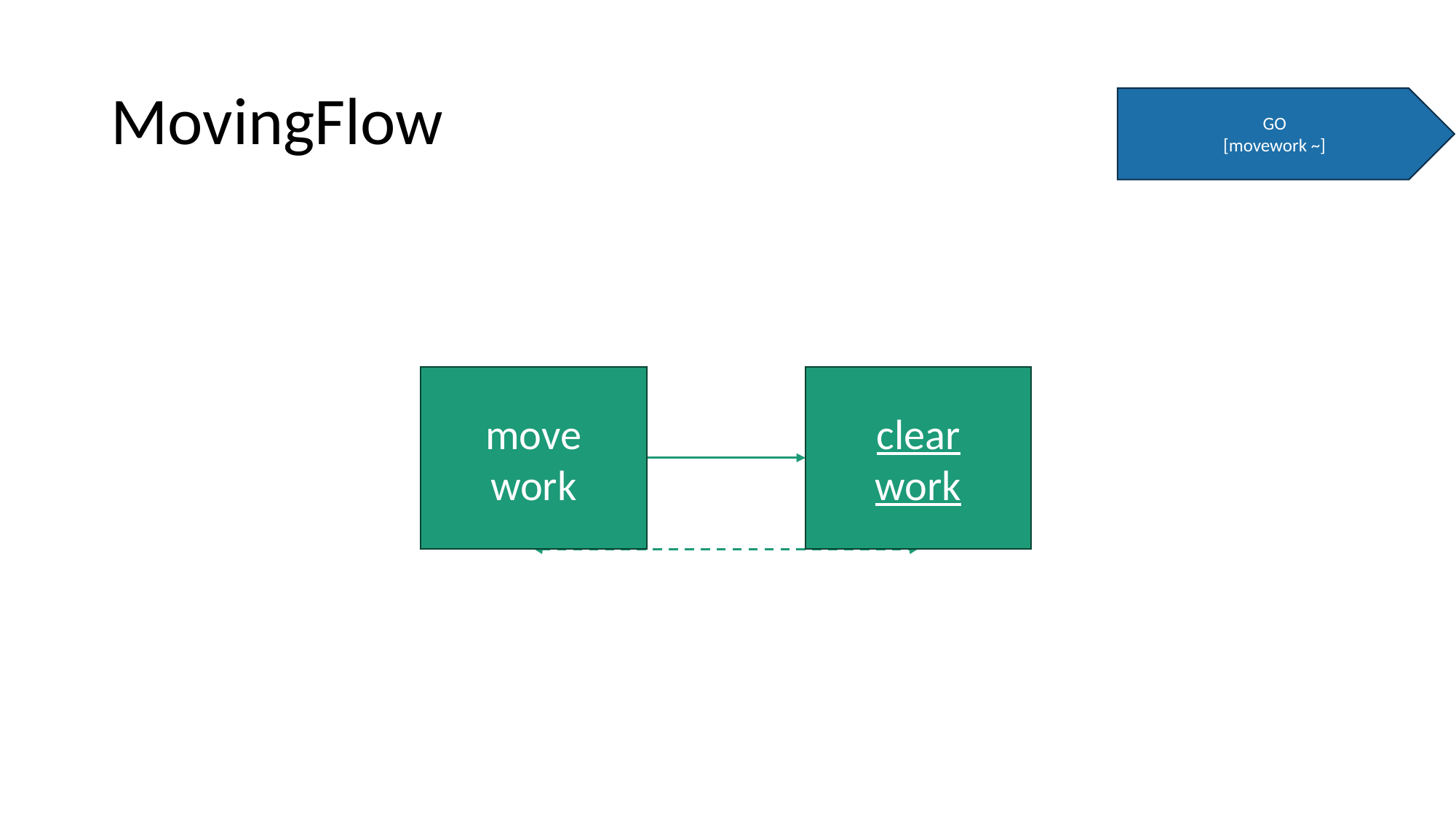

# MovingFlow
GO
[movework ~]
move
work
clear
work